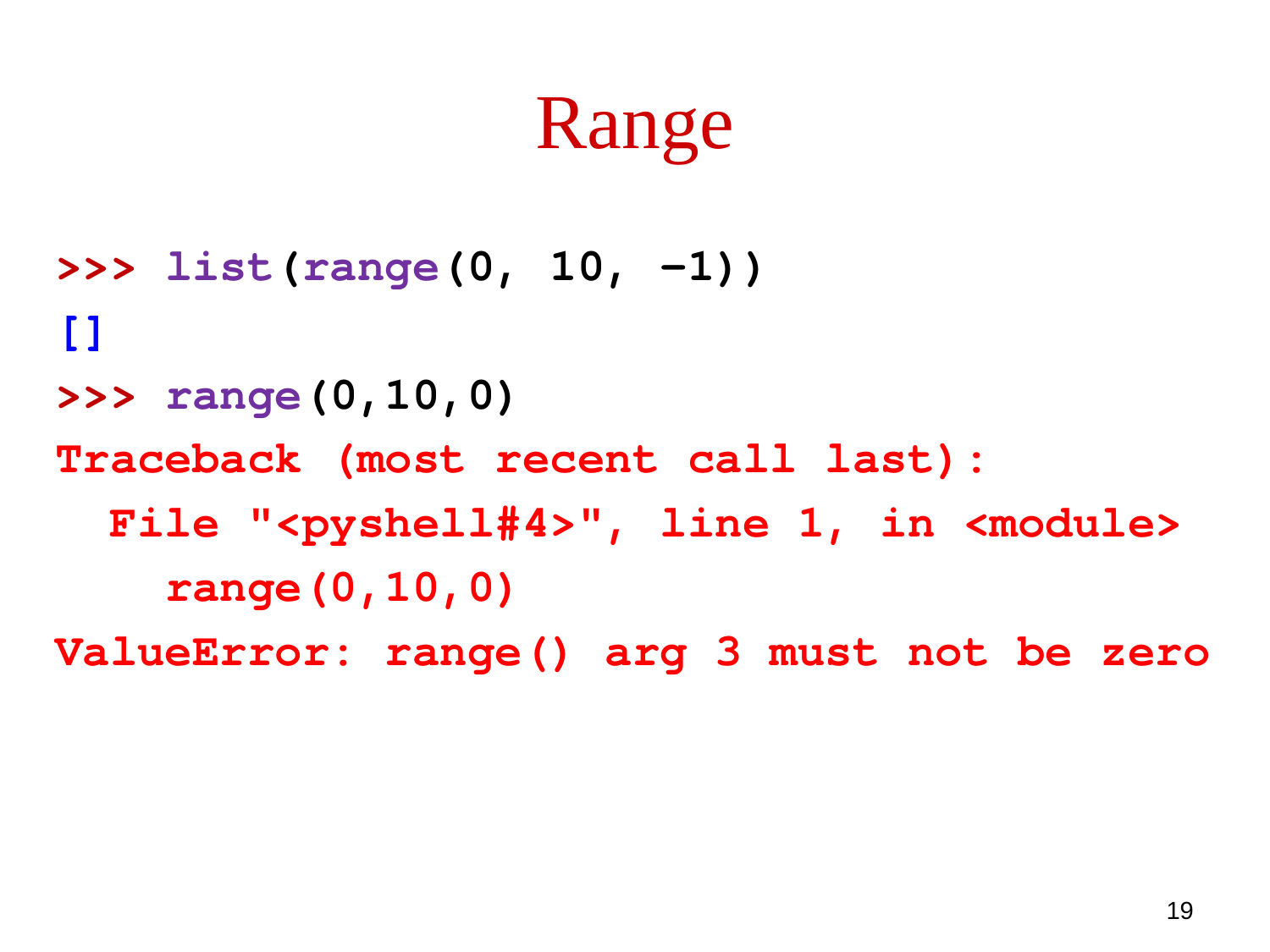

# Range
>>> list(range(0, 10, -1))
[]
>>> range(0,10,0)
Traceback (most recent call last):
  File "<pyshell#4>", line 1, in <module>
    range(0,10,0)
ValueError: range() arg 3 must not be zero
19